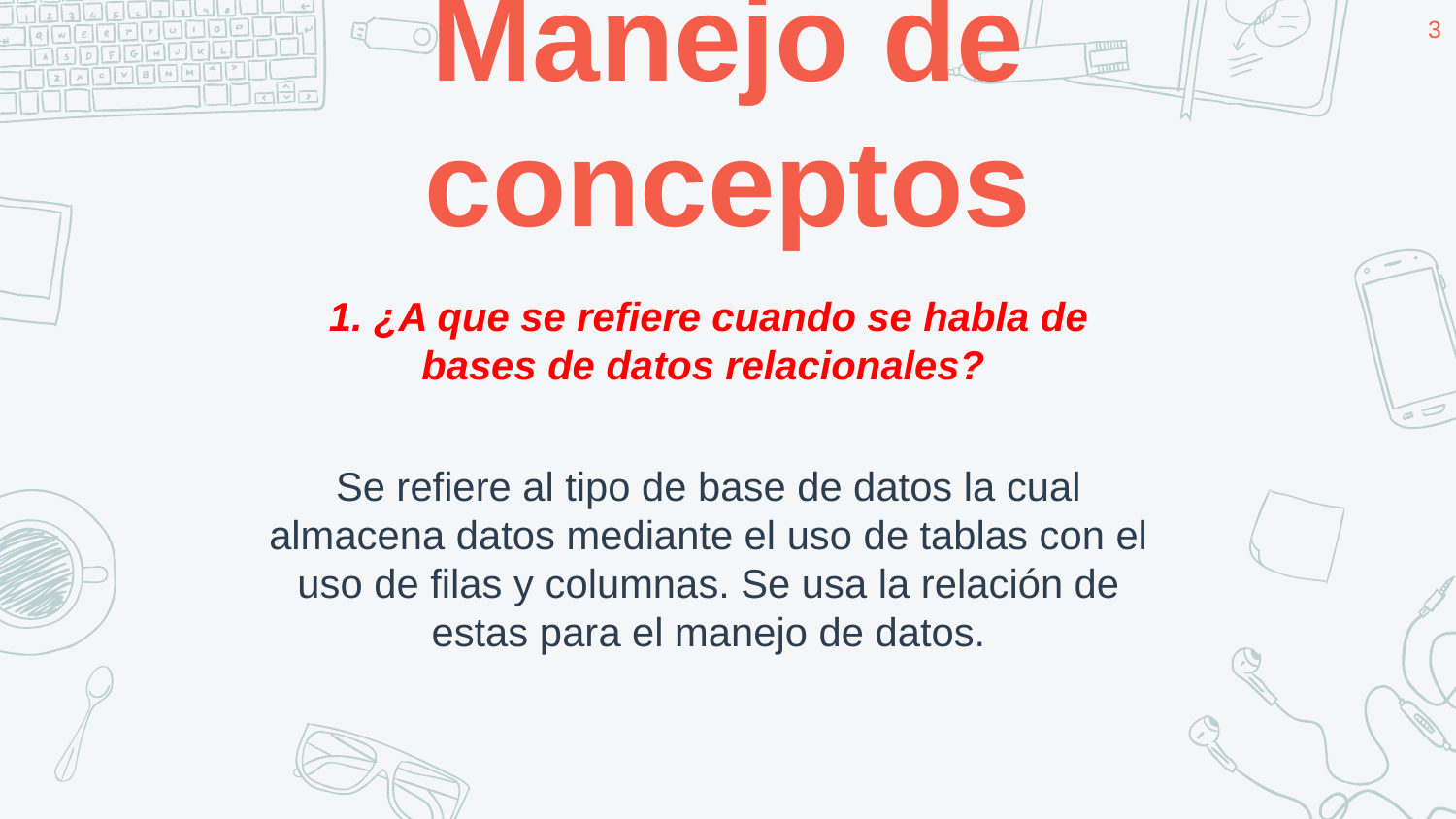

3
# Manejo de conceptos
1. ¿A que se refiere cuando se habla de bases de datos relacionales?

Se refiere al tipo de base de datos la cual almacena datos mediante el uso de tablas con el uso de filas y columnas. Se usa la relación de estas para el manejo de datos.